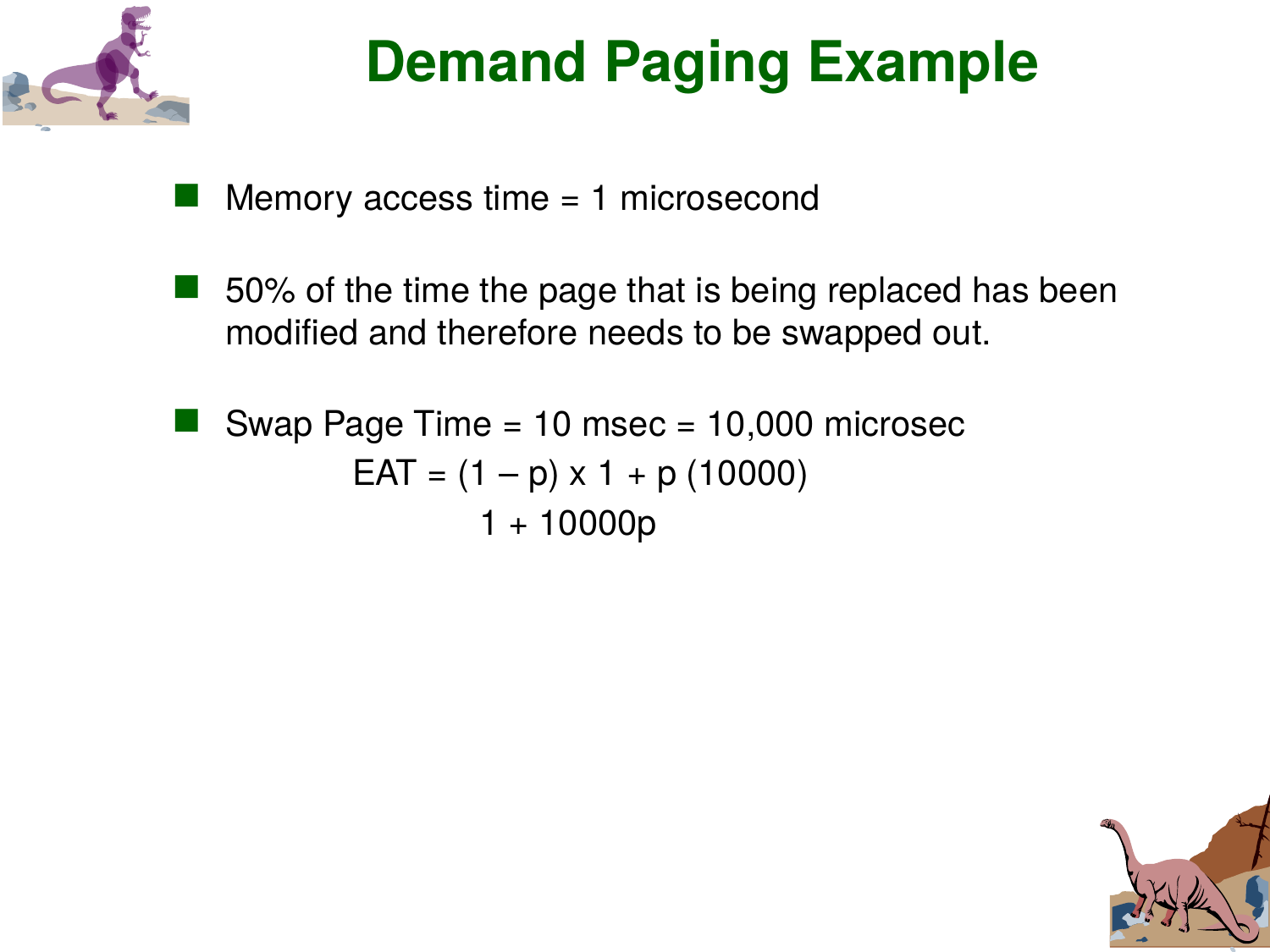

# Demand Paging Example
Memory access time = 1 microsecond
50% of the time the page that is being replaced has been modified and therefore needs to be swapped out.
Swap Page Time = 10 msec = 10,000 microsec
		EAT = (1 – p) x 1 + p (10000)
			1 + 10000p